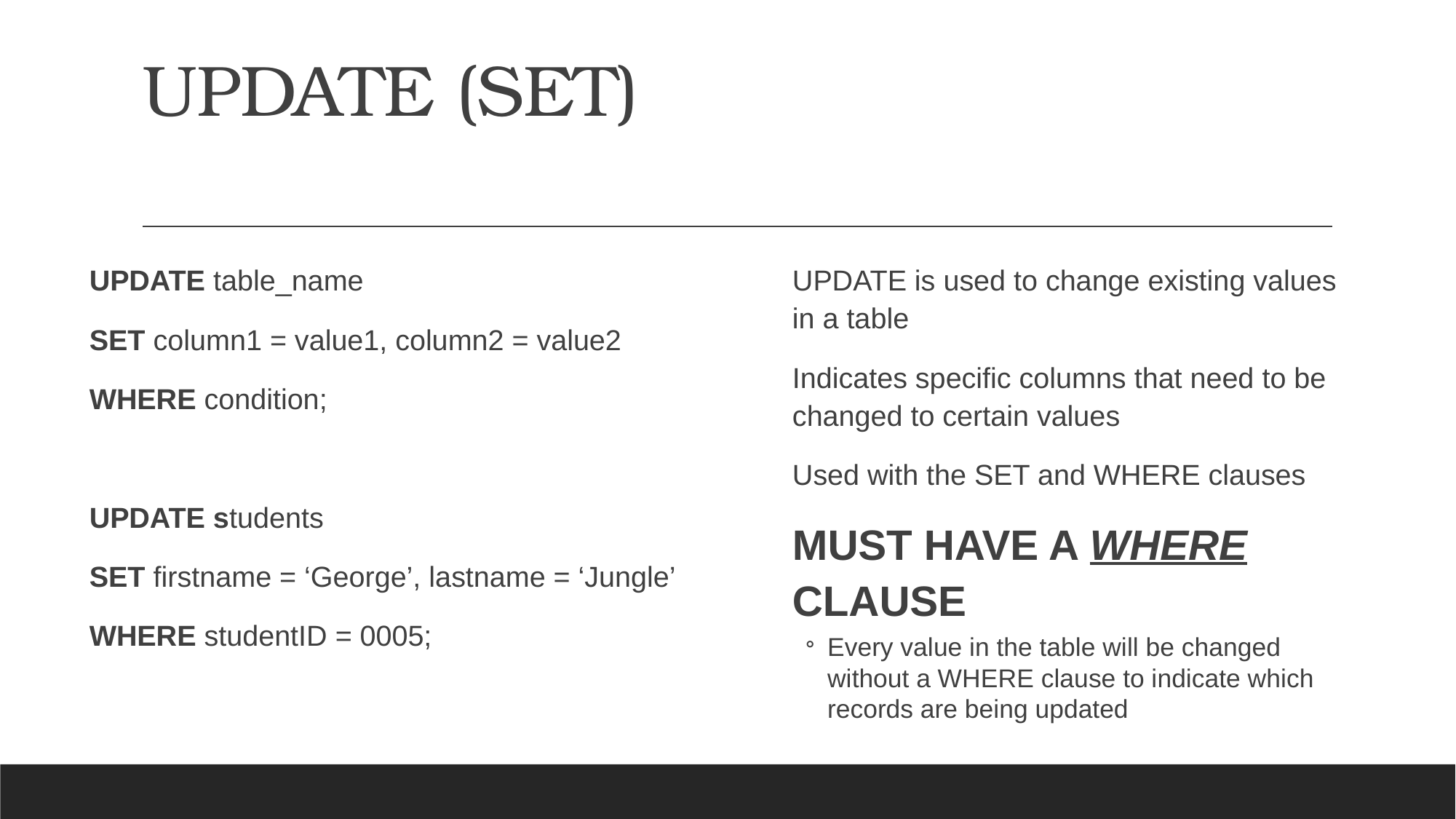

# UPDATE (SET)
UPDATE table_name
SET column1 = value1, column2 = value2
WHERE condition;

UPDATE students
SET firstname = ‘George’, lastname = ‘Jungle’
WHERE studentID = 0005;
UPDATE is used to change existing values in a table
Indicates specific columns that need to be changed to certain values
Used with the SET and WHERE clauses
MUST HAVE A WHERE CLAUSE
Every value in the table will be changed without a WHERE clause to indicate which records are being updated